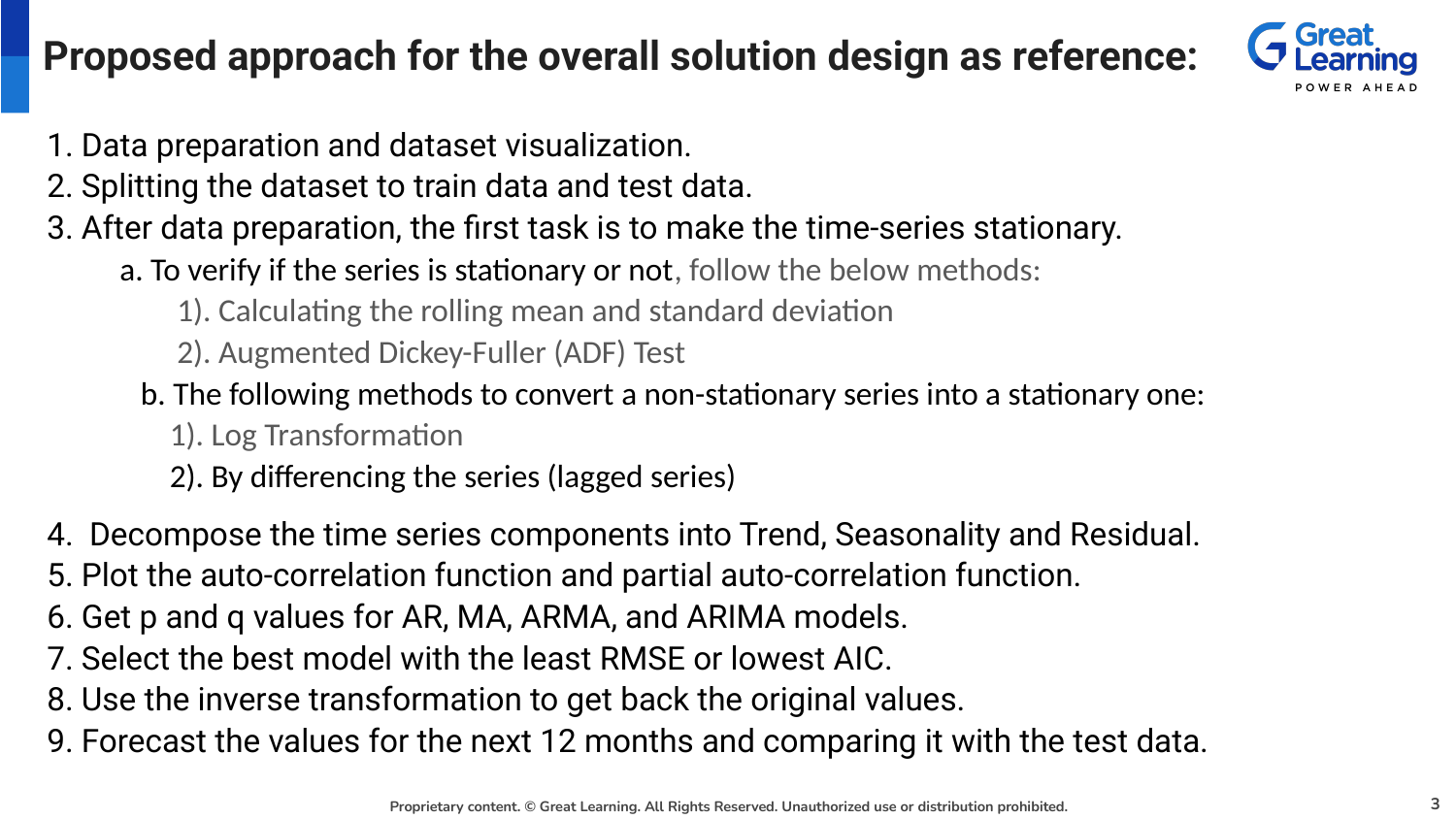

# Proposed approach for the overall solution design as reference:
1. Data preparation and dataset visualization.
2. Splitting the dataset to train data and test data.
3. After data preparation, the first task is to make the time-series stationary.
          a. To verify if the series is stationary or not, follow the below methods:
     1). Calculating the rolling mean and standard deviation
     2). Augmented Dickey-Fuller (ADF) Test
b. The following methods to convert a non-stationary series into a stationary one:
              1). Log Transformation
              2). By differencing the series (lagged series)
4.  Decompose the time series components into Trend, Seasonality and Residual.
5. Plot the auto-correlation function and partial auto-correlation function.
6. Get p and q values for AR, MA, ARMA, and ARIMA models.
7. Select the best model with the least RMSE or lowest AIC.
8. Use the inverse transformation to get back the original values.
9. Forecast the values for the next 12 months and comparing it with the test data.

3